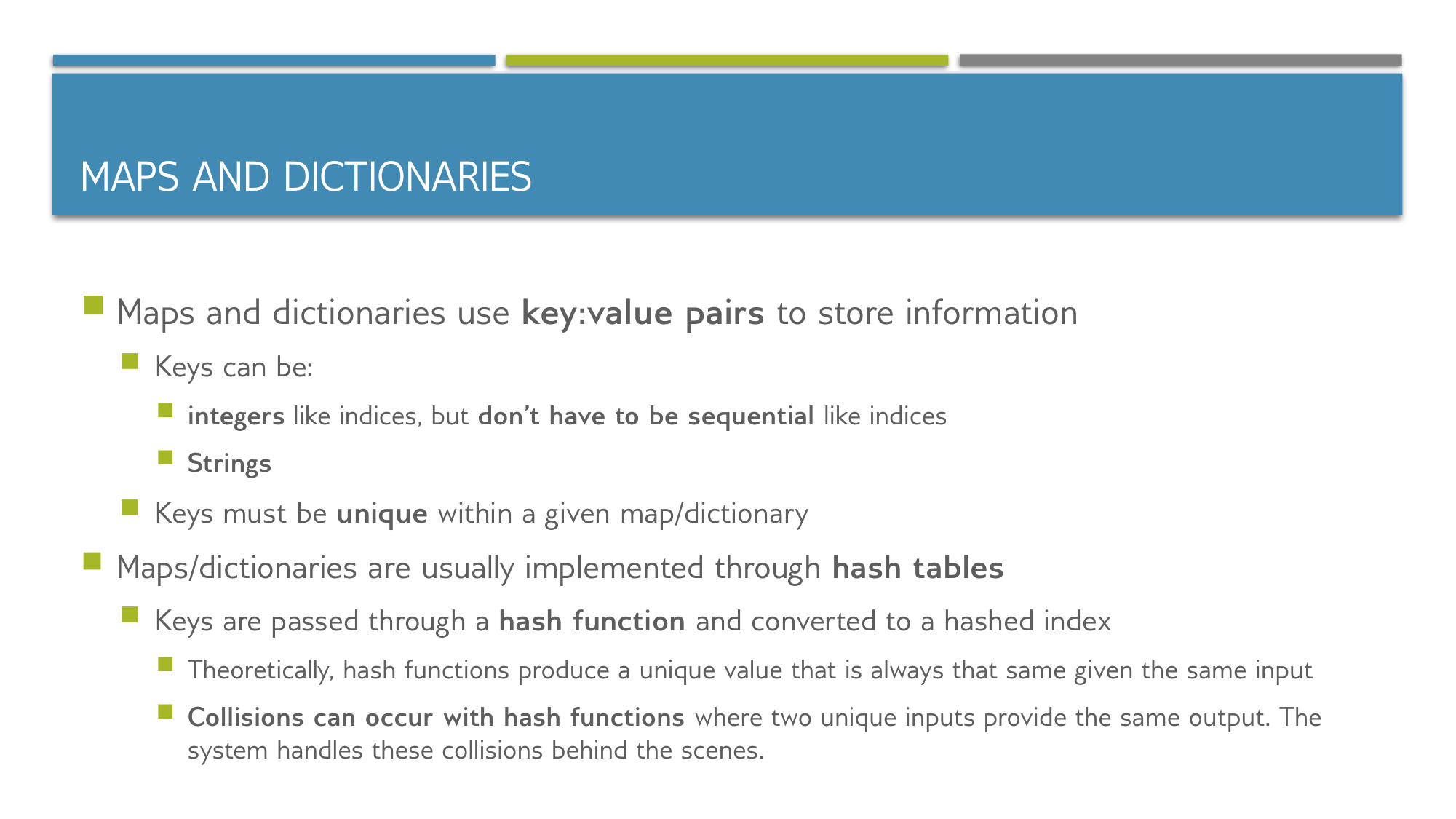

# Maps and Dictionaries
Maps and dictionaries use key:value pairs to store information
Keys can be:
integers like indices, but don’t have to be sequential like indices
Strings
Keys must be unique within a given map/dictionary
Maps/dictionaries are usually implemented through hash tables
Keys are passed through a hash function and converted to a hashed index
Theoretically, hash functions produce a unique value that is always that same given the same input
Collisions can occur with hash functions where two unique inputs provide the same output. The system handles these collisions behind the scenes.